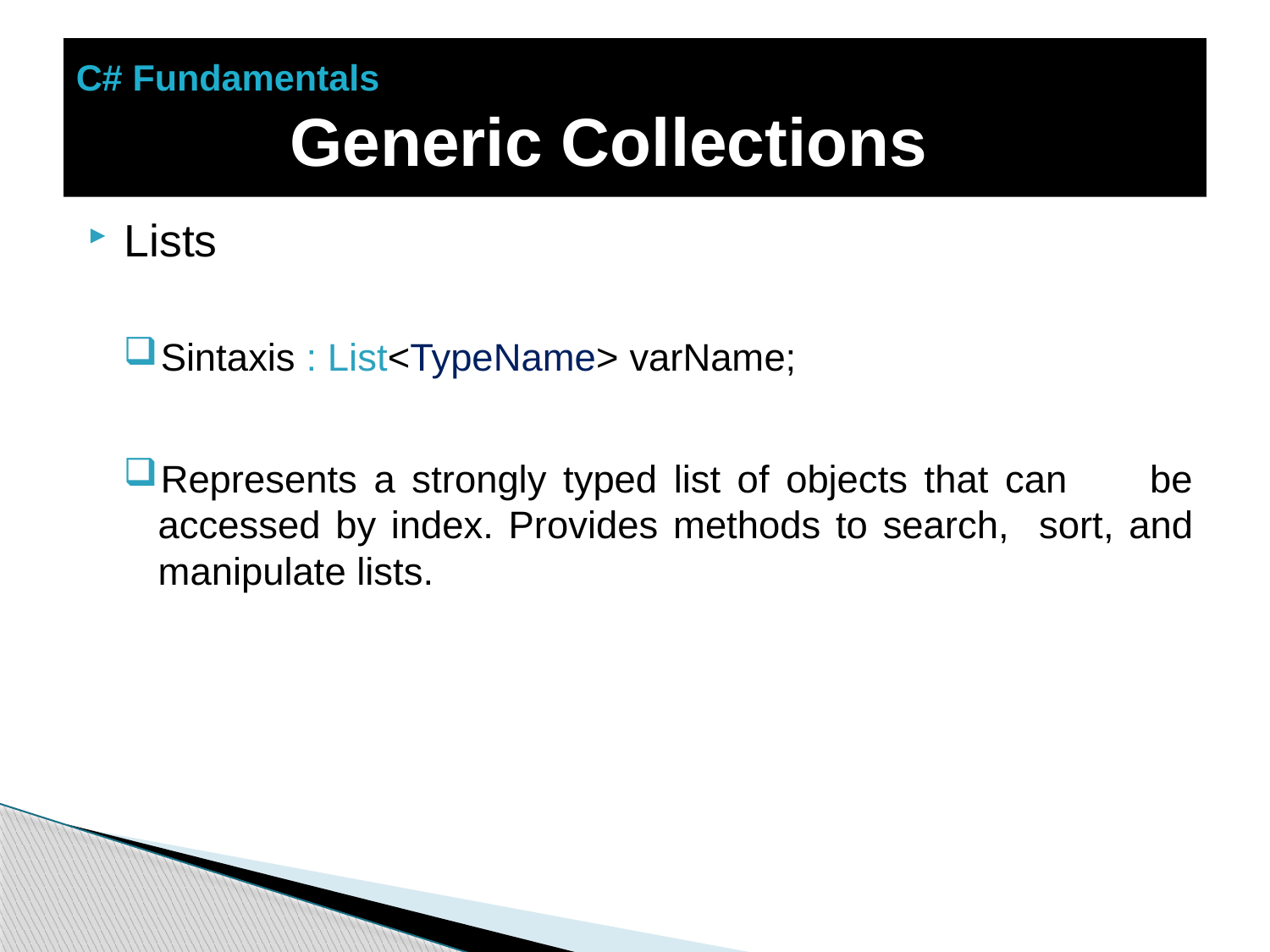

# C# Fundamentals Generic Collections
Lists

Sintaxis : List<TypeName> varName;

Represents a strongly typed list of objects that can     be accessed by index. Provides methods to search,  sort, and manipulate lists.